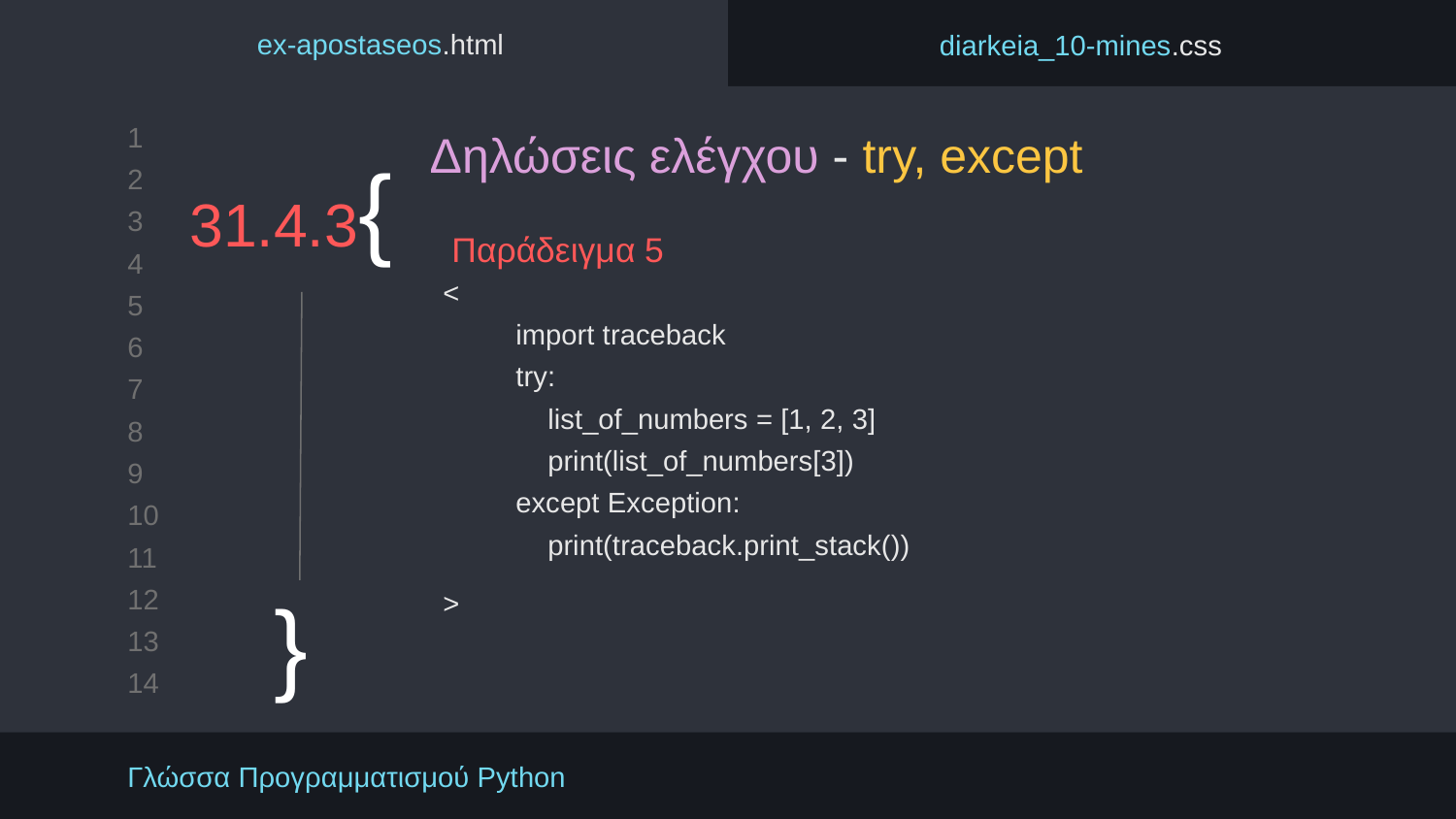

ex-apostaseos.html
diarkeia_10-mines.css
Δηλώσεις ελέγχου - try, except
# 31.4.3{
Παράδειγμα 5
<
import traceback
try:
    list_of_numbers = [1, 2, 3]
    print(list_of_numbers[3])
except Exception:
    print(traceback.print_stack())
>
}
Γλώσσα Προγραμματισμού Python